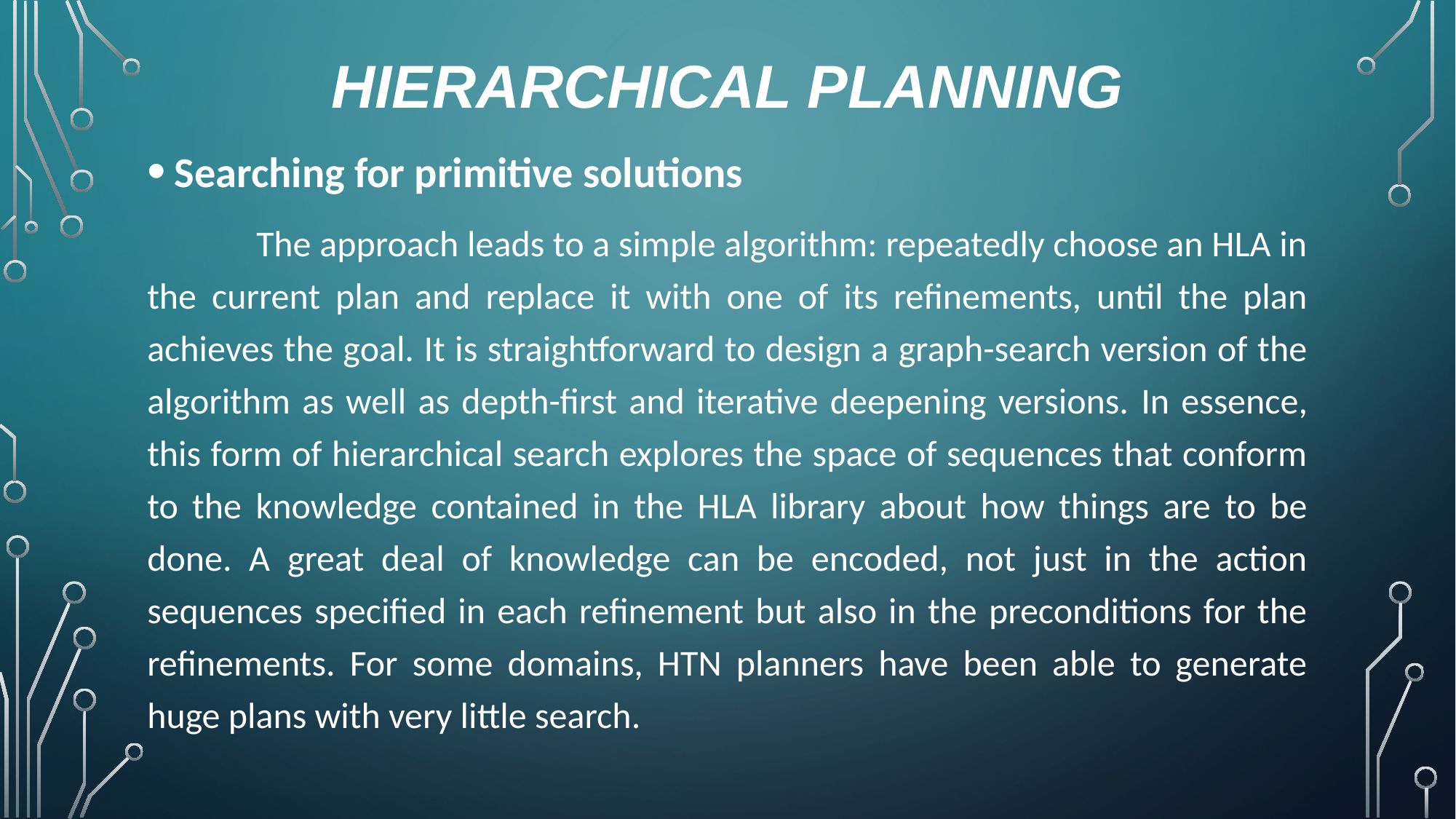

# Hierarchical planning
Searching for primitive solutions
	The approach leads to a simple algorithm: repeatedly choose an HLA in the current plan and replace it with one of its refinements, until the plan achieves the goal. It is straightforward to design a graph-search version of the algorithm as well as depth-first and iterative deepening versions. In essence, this form of hierarchical search explores the space of sequences that conform to the knowledge contained in the HLA library about how things are to be done. A great deal of knowledge can be encoded, not just in the action sequences specified in each refinement but also in the preconditions for the refinements. For some domains, HTN planners have been able to generate huge plans with very little search.